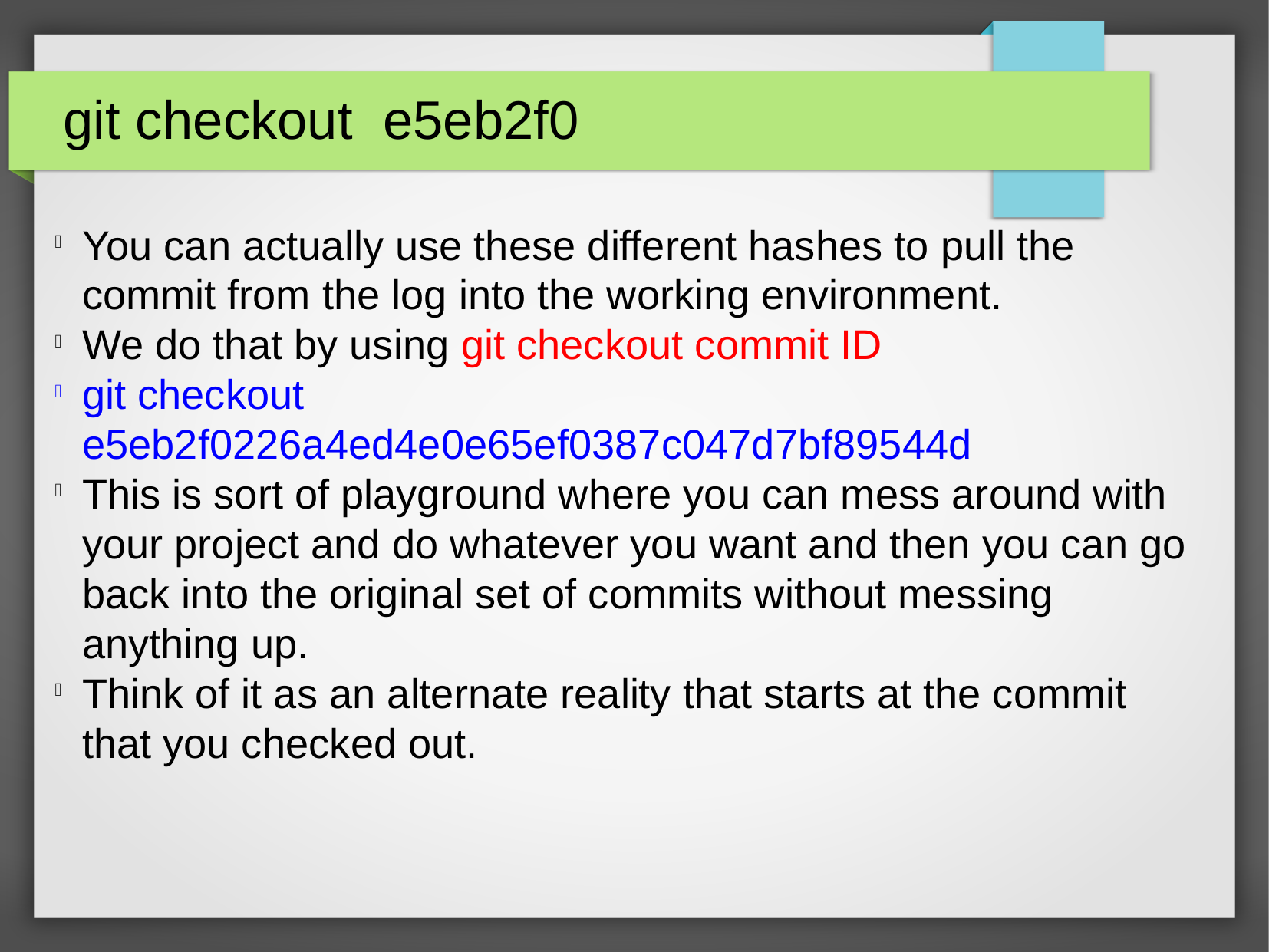

git checkout  e5eb2f0
You can actually use these different hashes to pull the commit from the log into the working environment.
We do that by using git checkout commit ID
git checkout  e5eb2f0226a4ed4e0e65ef0387c047d7bf89544d
This is sort of playground where you can mess around with your project and do whatever you want and then you can go back into the original set of commits without messing anything up.
Think of it as an alternate reality that starts at the commit that you checked out.